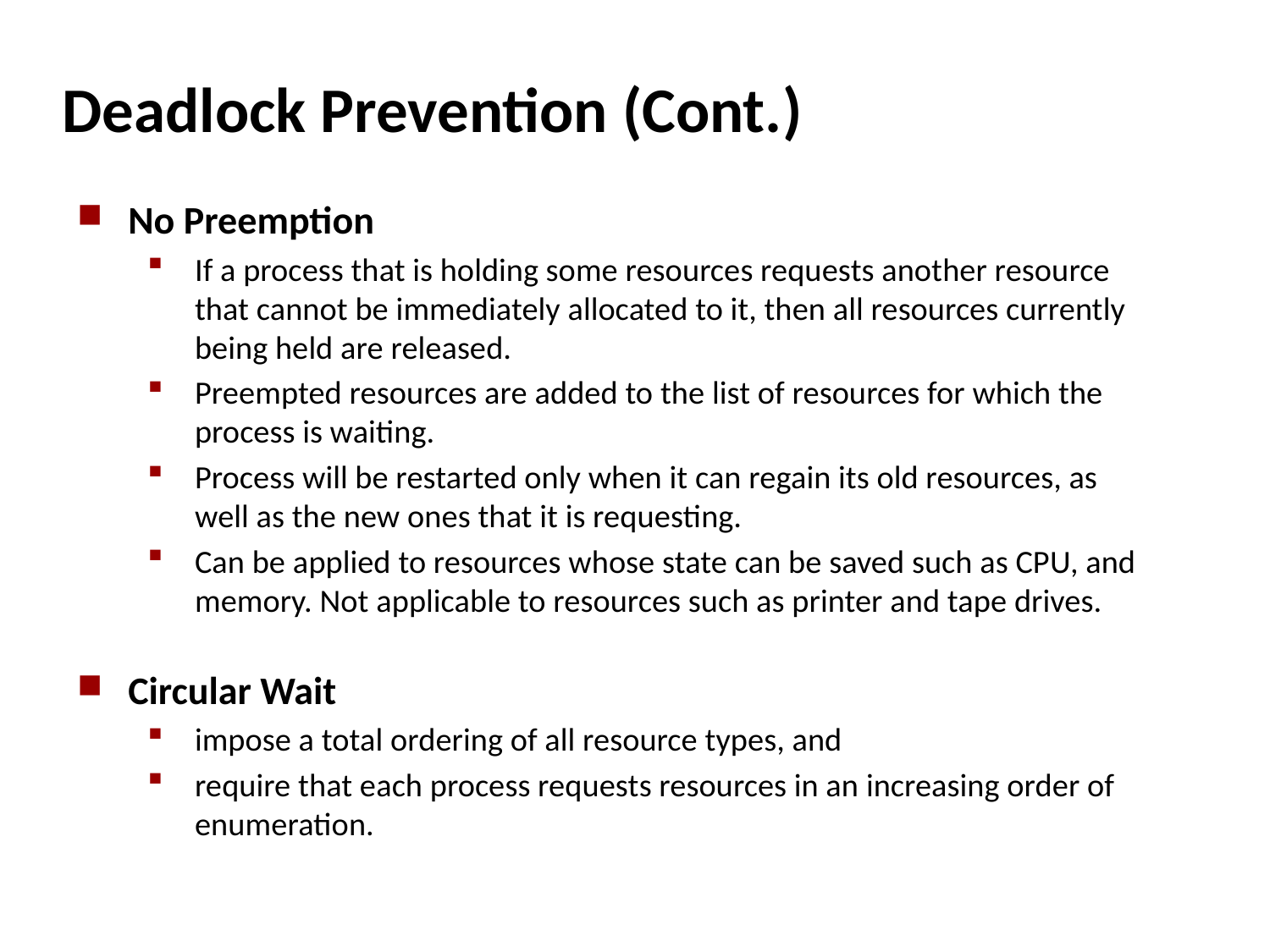

# Deadlock Prevention (Cont.)
No Preemption
If a process that is holding some resources requests another resource that cannot be immediately allocated to it, then all resources currently being held are released.
Preempted resources are added to the list of resources for which the process is waiting.
Process will be restarted only when it can regain its old resources, as well as the new ones that it is requesting.
Can be applied to resources whose state can be saved such as CPU, and memory. Not applicable to resources such as printer and tape drives.
Circular Wait
impose a total ordering of all resource types, and
require that each process requests resources in an increasing order of enumeration.